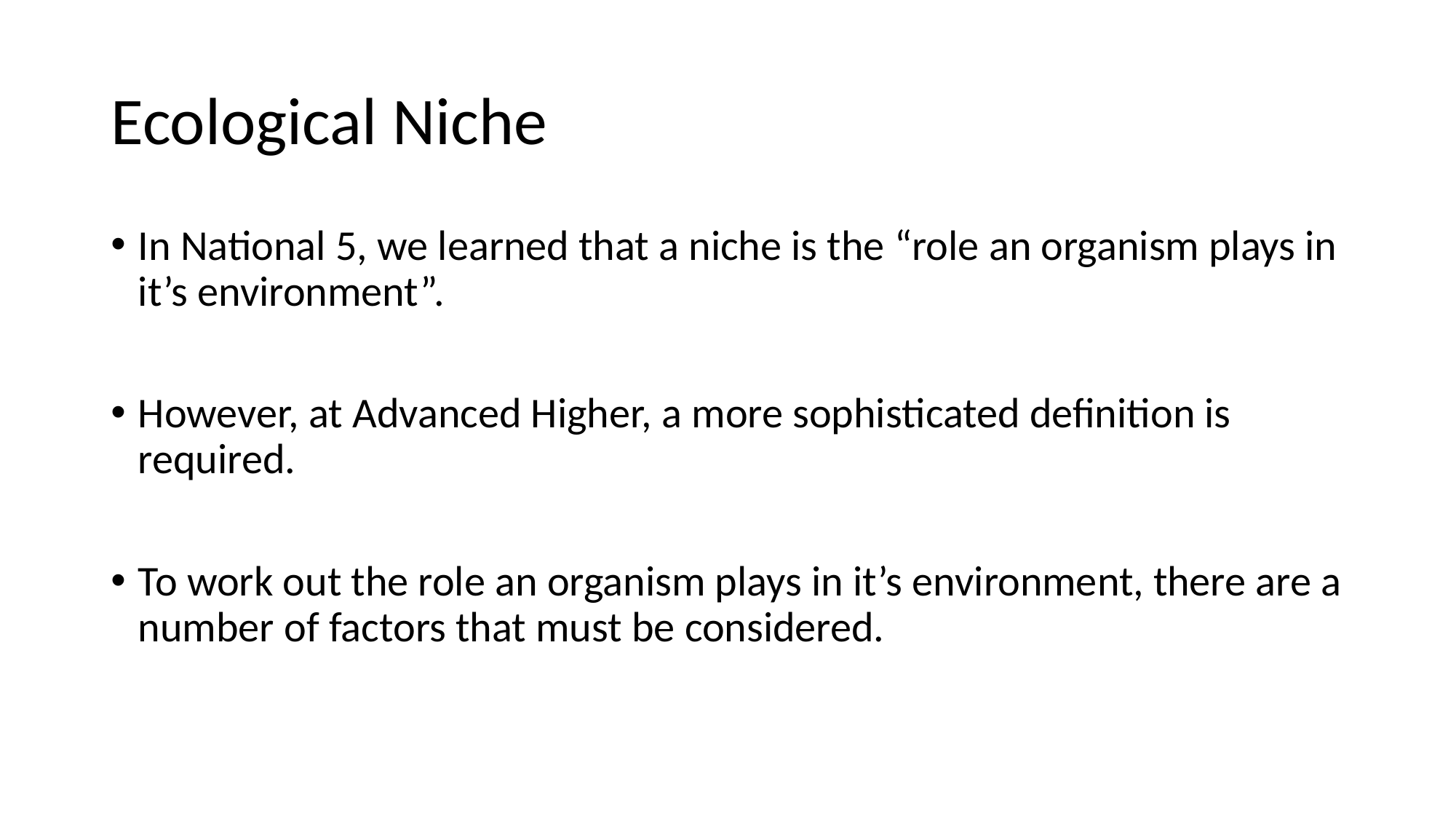

# Ecological Niche
In National 5, we learned that a niche is the “role an organism plays in it’s environment”.

However, at Advanced Higher, a more sophisticated definition is required.

To work out the role an organism plays in it’s environment, there are a number of factors that must be considered.